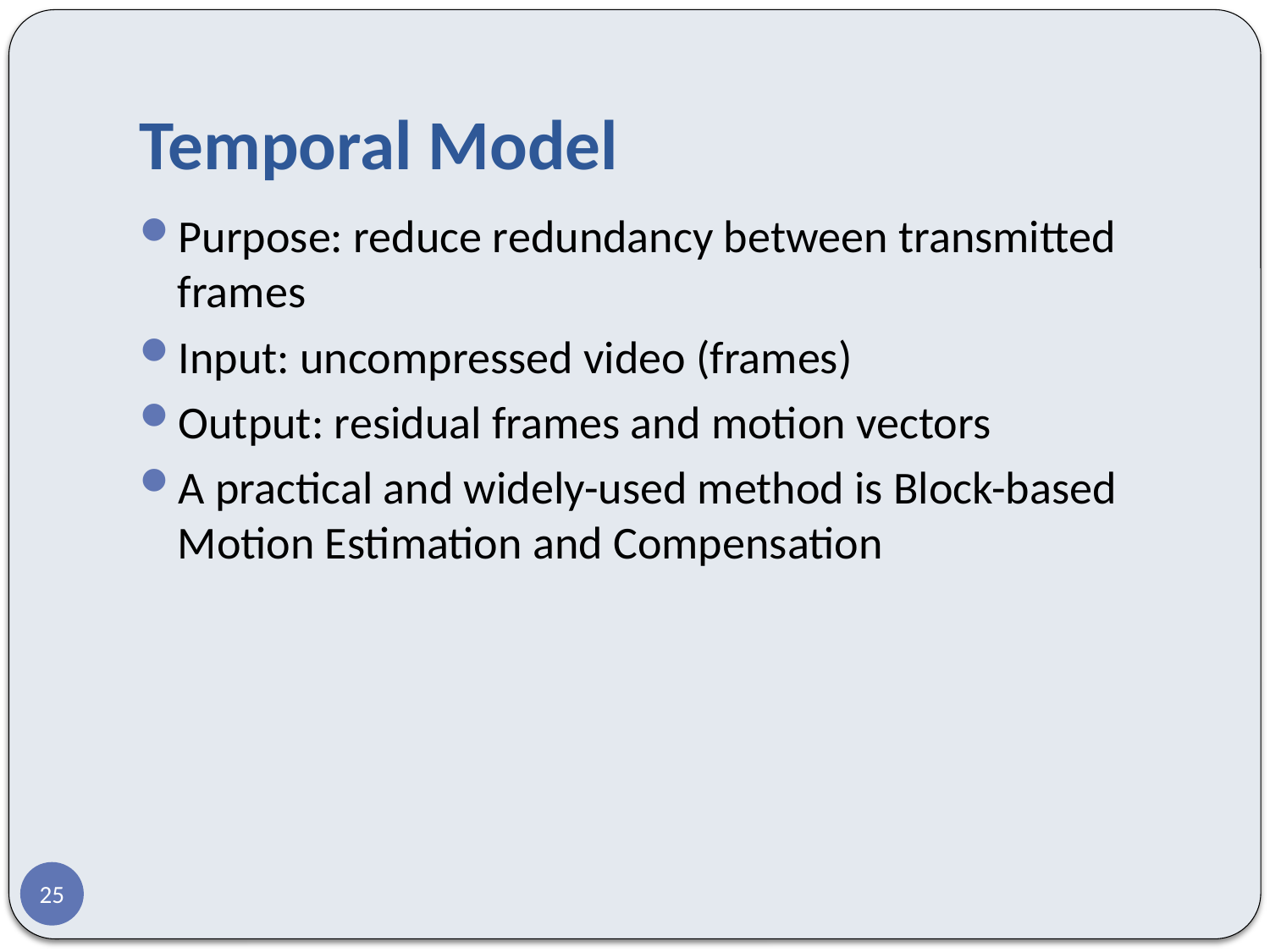

# Temporal Model
Purpose: reduce redundancy between transmitted frames
Input: uncompressed video (frames)
Output: residual frames and motion vectors
A practical and widely-used method is Block-based Motion Estimation and Compensation
25